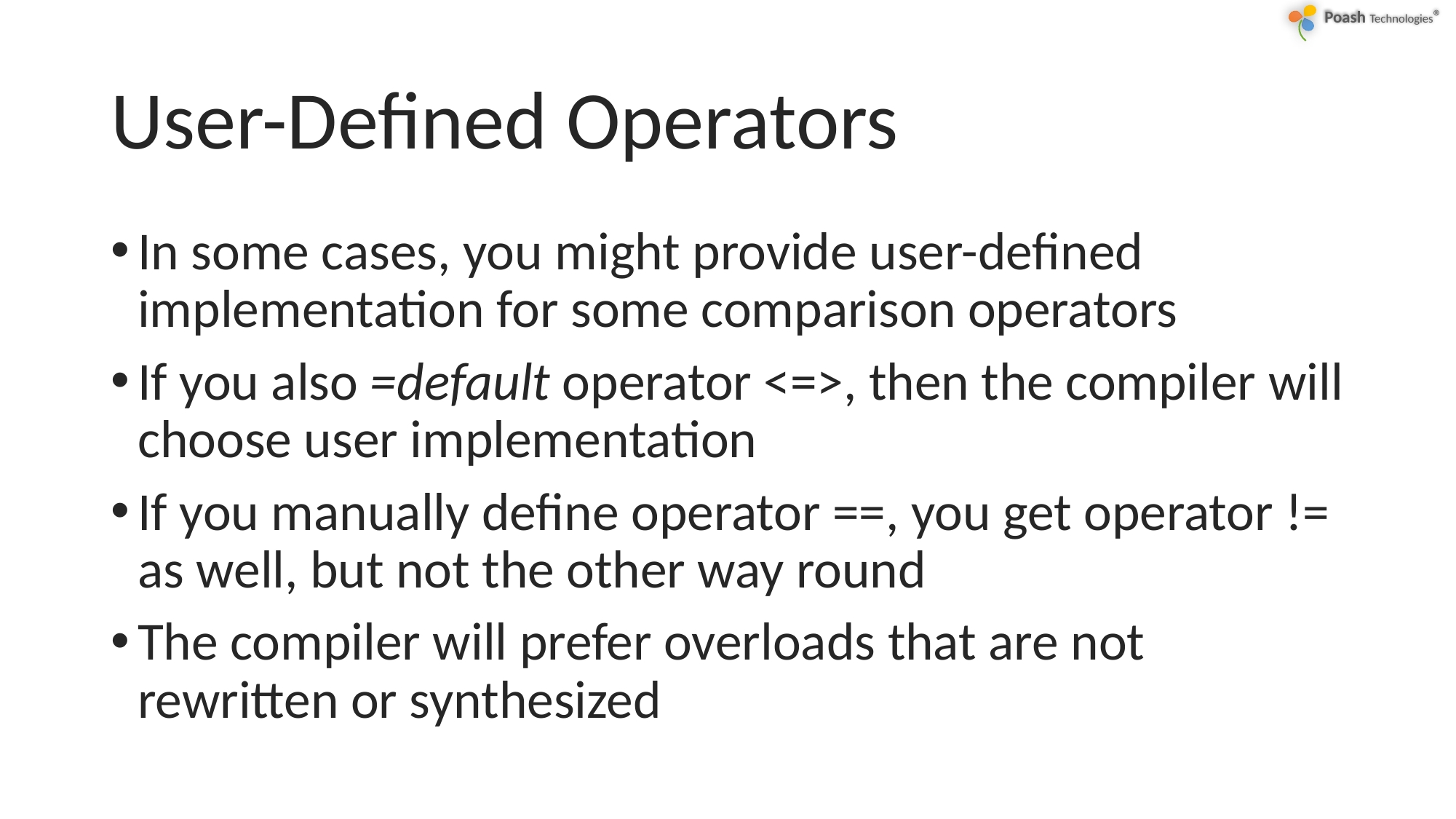

# User-Defined Operators
In some cases, you might provide user-defined implementation for some comparison operators
If you also =default operator <=>, then the compiler will choose user implementation
If you manually define operator ==, you get operator != as well, but not the other way round
The compiler will prefer overloads that are not rewritten or synthesized